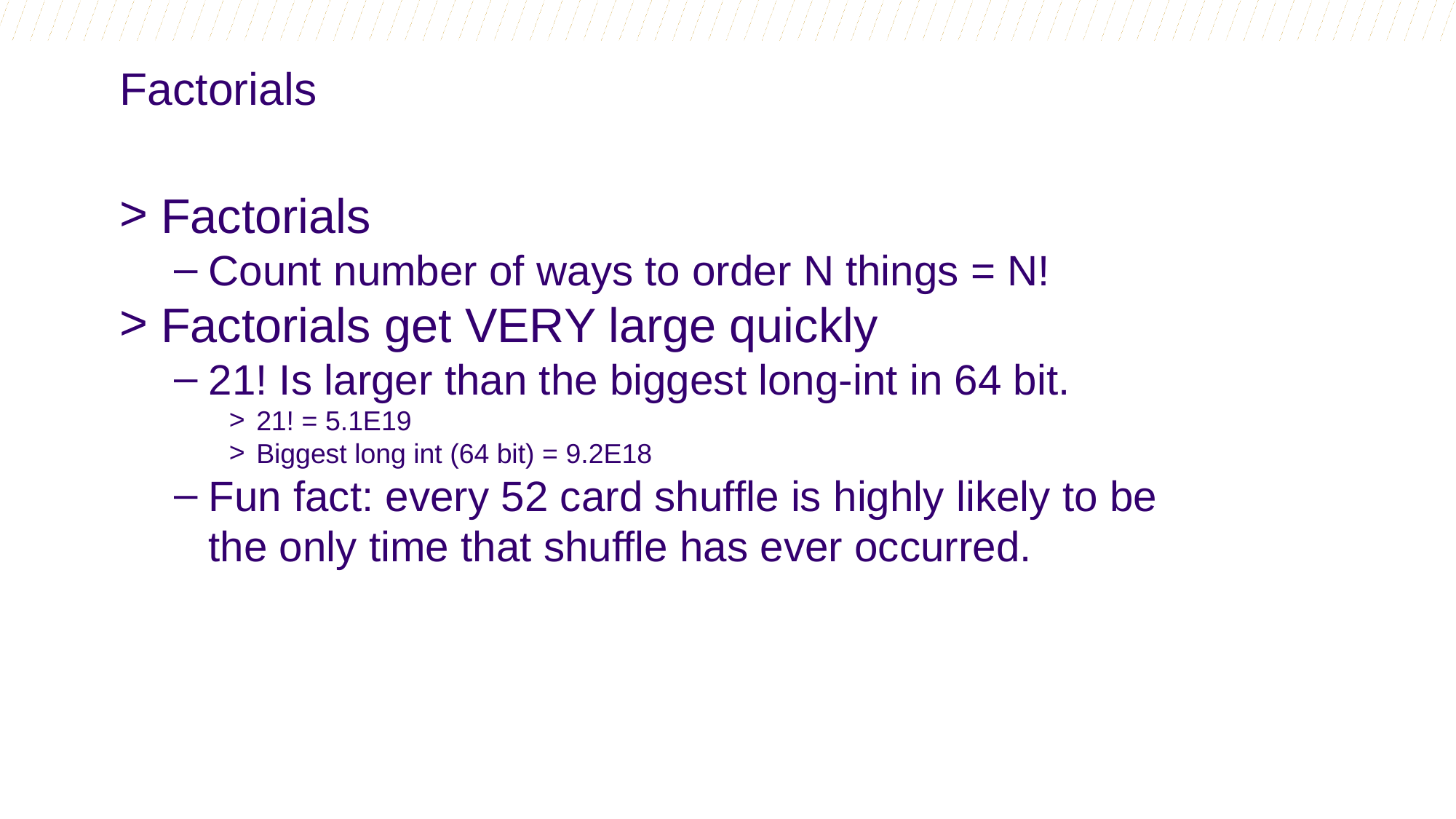

Factorials
Factorials
Count number of ways to order N things = N!
Factorials get VERY large quickly
21! Is larger than the biggest long-int in 64 bit.
21! = 5.1E19
Biggest long int (64 bit) = 9.2E18
Fun fact: every 52 card shuffle is highly likely to be the only time that shuffle has ever occurred.